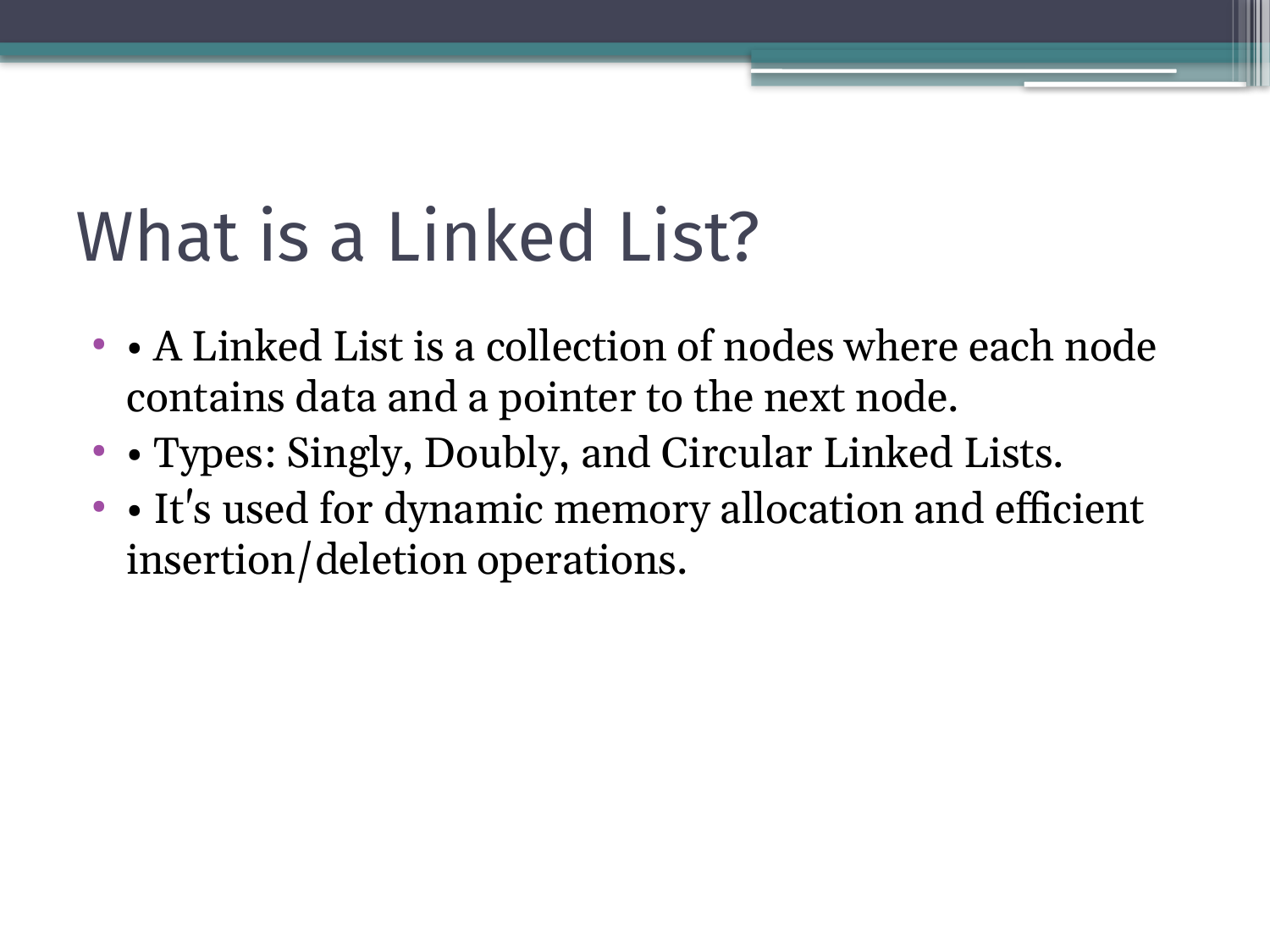

# What is a Linked List?
• A Linked List is a collection of nodes where each node contains data and a pointer to the next node.
• Types: Singly, Doubly, and Circular Linked Lists.
• It's used for dynamic memory allocation and efficient insertion/deletion operations.